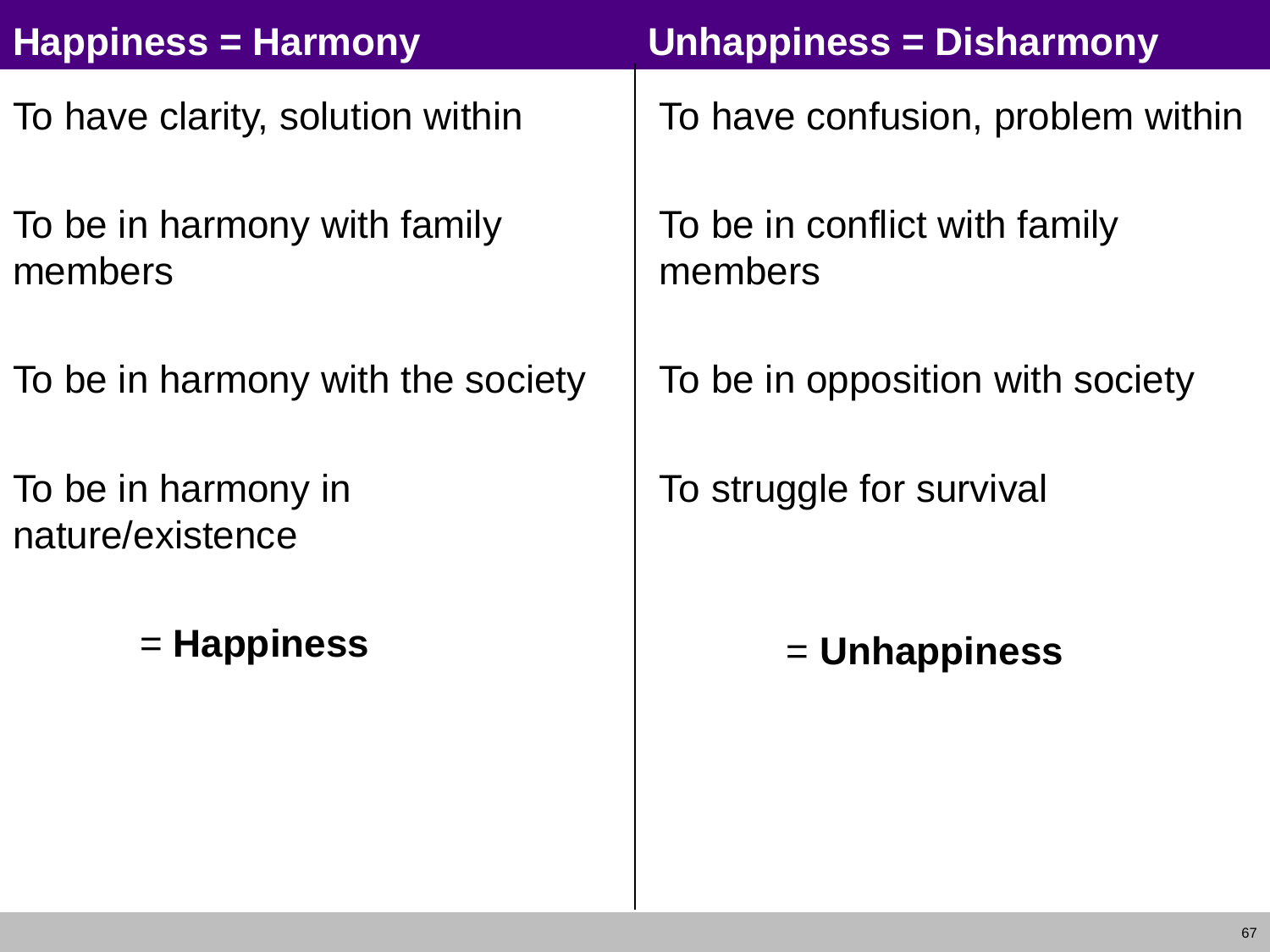

# Happiness = Harmony		Unhappiness = Disharmony
To have clarity, solution within

To be in harmony with family members

To be in harmony with the society

To be in harmony in nature/existence

	= Happiness
To have confusion, problem within

To be in conflict with family members

To be in opposition with society

To struggle for survival

	= Unhappiness